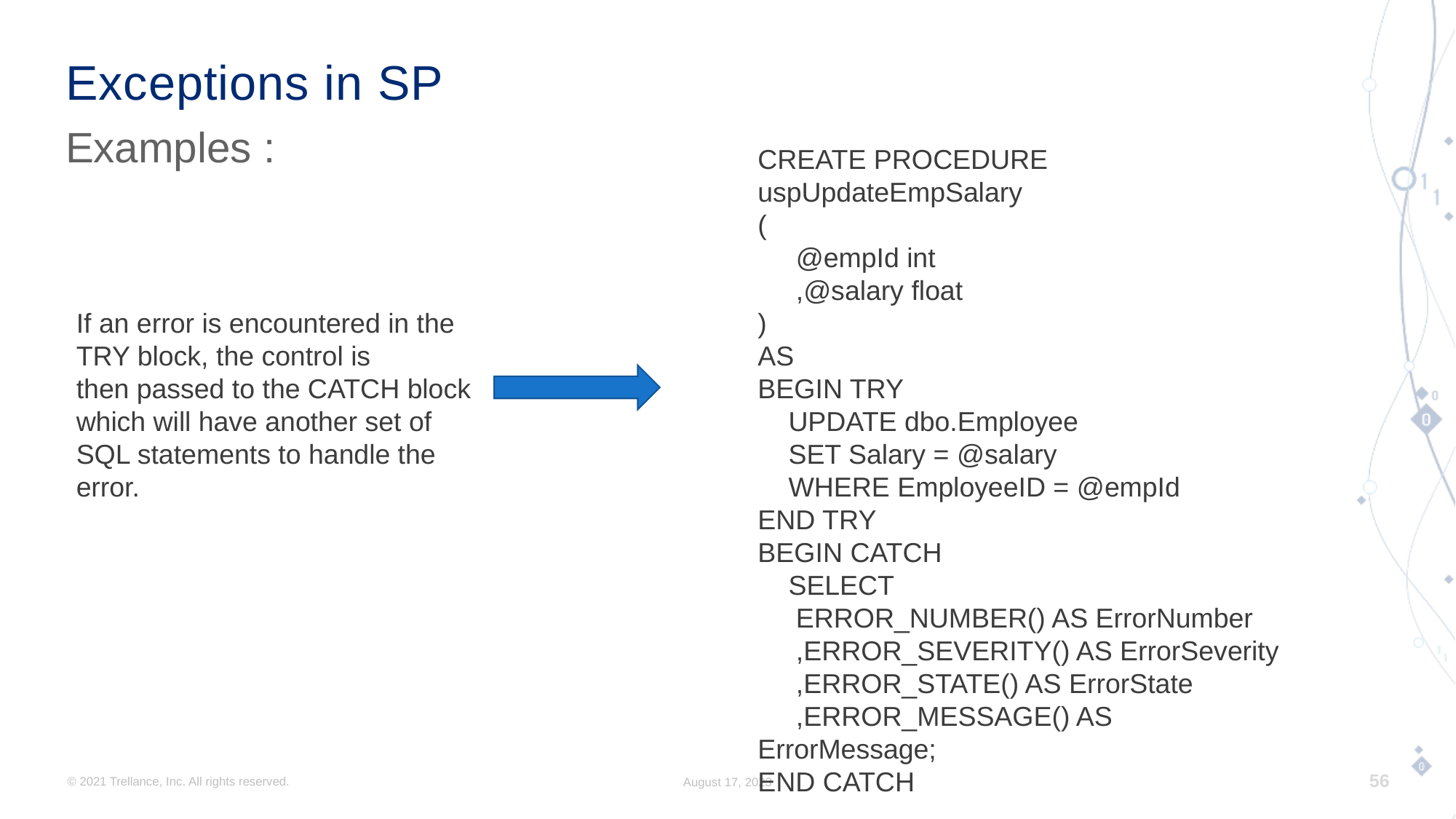

# Exceptions in SP
Examples :

CREATE PROCEDURE uspUpdateEmpSalary
(
     @empId int
     ,@salary float
)
AS
BEGIN TRY
    UPDATE dbo.Employee
    SET Salary = @salary
    WHERE EmployeeID = @empId
END TRY
BEGIN CATCH
    SELECT
     ERROR_NUMBER() AS ErrorNumber
     ,ERROR_SEVERITY() AS ErrorSeverity
     ,ERROR_STATE() AS ErrorState
     ,ERROR_MESSAGE() AS ErrorMessage;
END CATCH
If an error is encountered in the TRY block, the control is
then passed to the CATCH block which will have another set of SQL statements to handle the error.

© 2021 Trellance, Inc. All rights reserved.
August 17, 2023
56